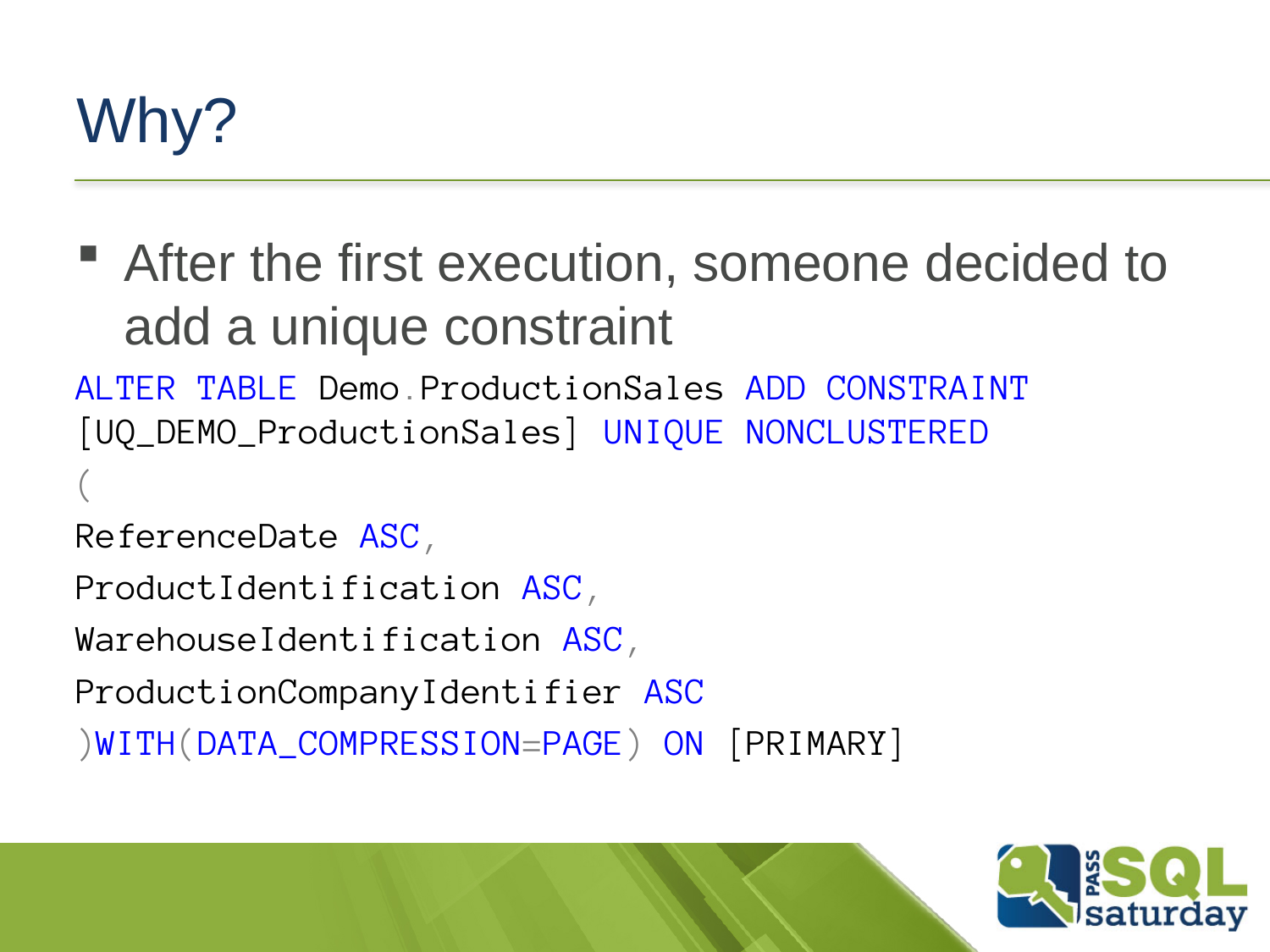

# Why?
After the first execution, someone decided to add a unique constraint
ALTER TABLE Demo.ProductionSales ADD CONSTRAINT [UQ_DEMO_ProductionSales] UNIQUE NONCLUSTERED
(
ReferenceDate ASC,
ProductIdentification ASC,
WarehouseIdentification ASC,
ProductionCompanyIdentifier ASC
)WITH(DATA_COMPRESSION=PAGE) ON [PRIMARY]